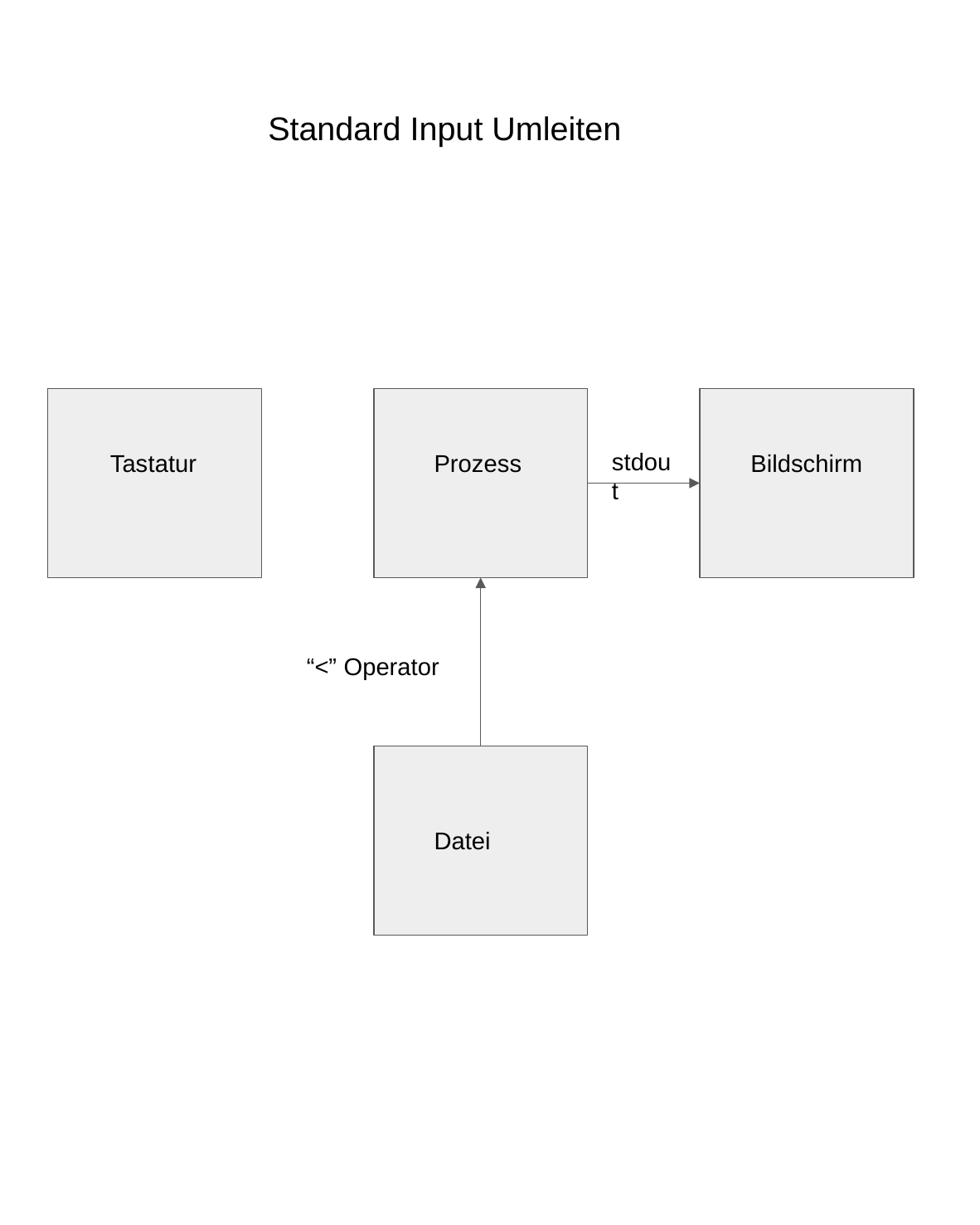

Standard Input Umleiten

stdout
Bildschirm
Tastatur
Prozess
“<” Operator

Datei